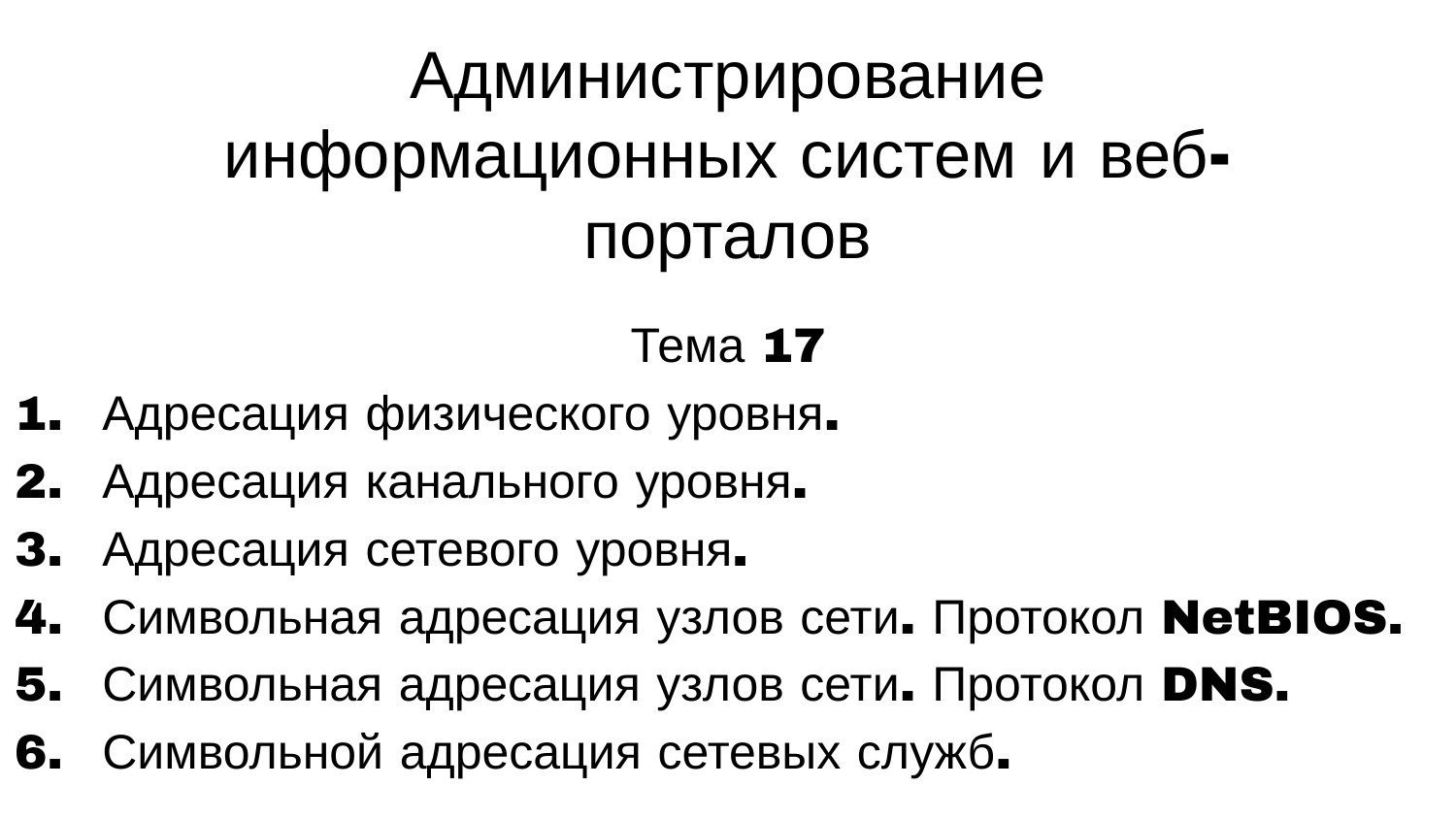

# Администрирование информационных систем и веб-порталов
Тема 17
Адресация физического уровня.
Адресация канального уровня.
Адресация сетевого уровня.
Символьная адресация узлов сети. Протокол NetBIOS.
Символьная адресация узлов сети. Протокол DNS.
Символьной адресация сетевых служб.